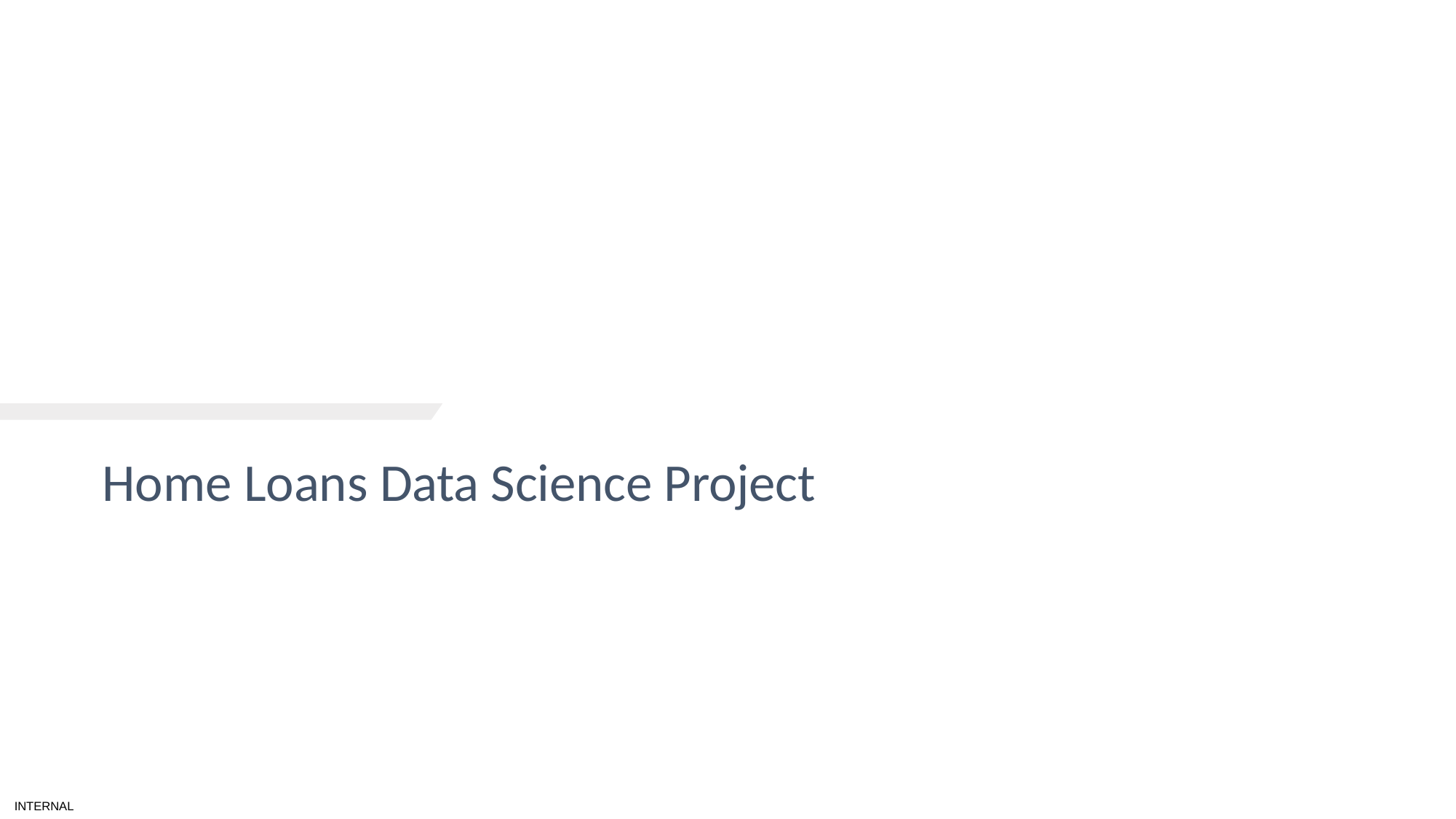

# Home Loans Data Science Project
INTERNAL